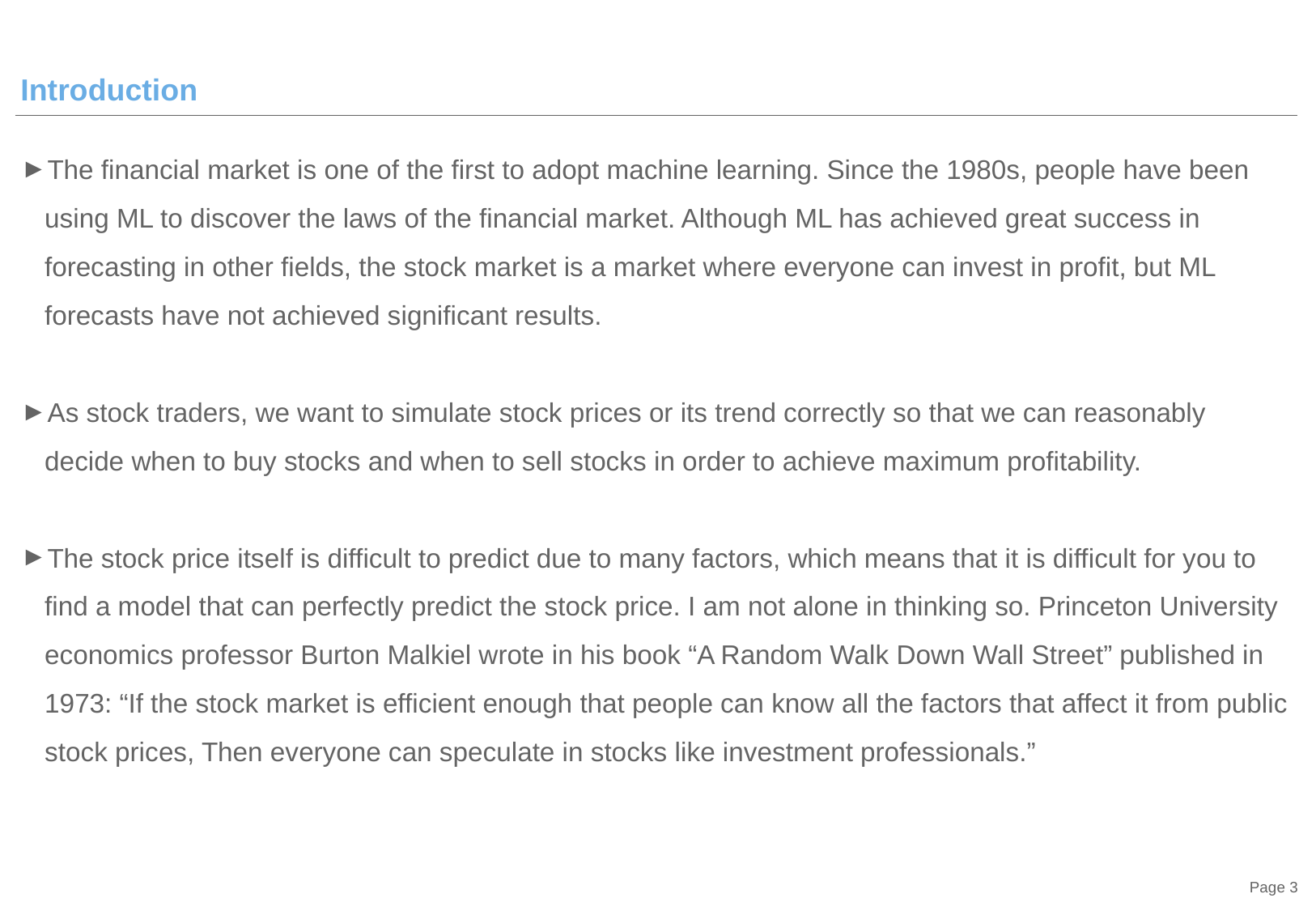

# Introduction
The financial market is one of the first to adopt machine learning. Since the 1980s, people have been using ML to discover the laws of the financial market. Although ML has achieved great success in forecasting in other fields, the stock market is a market where everyone can invest in profit, but ML forecasts have not achieved significant results.

As stock traders, we want to simulate stock prices or its trend correctly so that we can reasonably decide when to buy stocks and when to sell stocks in order to achieve maximum profitability.

The stock price itself is difficult to predict due to many factors, which means that it is difficult for you to find a model that can perfectly predict the stock price. I am not alone in thinking so. Princeton University economics professor Burton Malkiel wrote in his book “A Random Walk Down Wall Street” published in 1973: “If the stock market is efficient enough that people can know all the factors that affect it from public stock prices, Then everyone can speculate in stocks like investment professionals.”